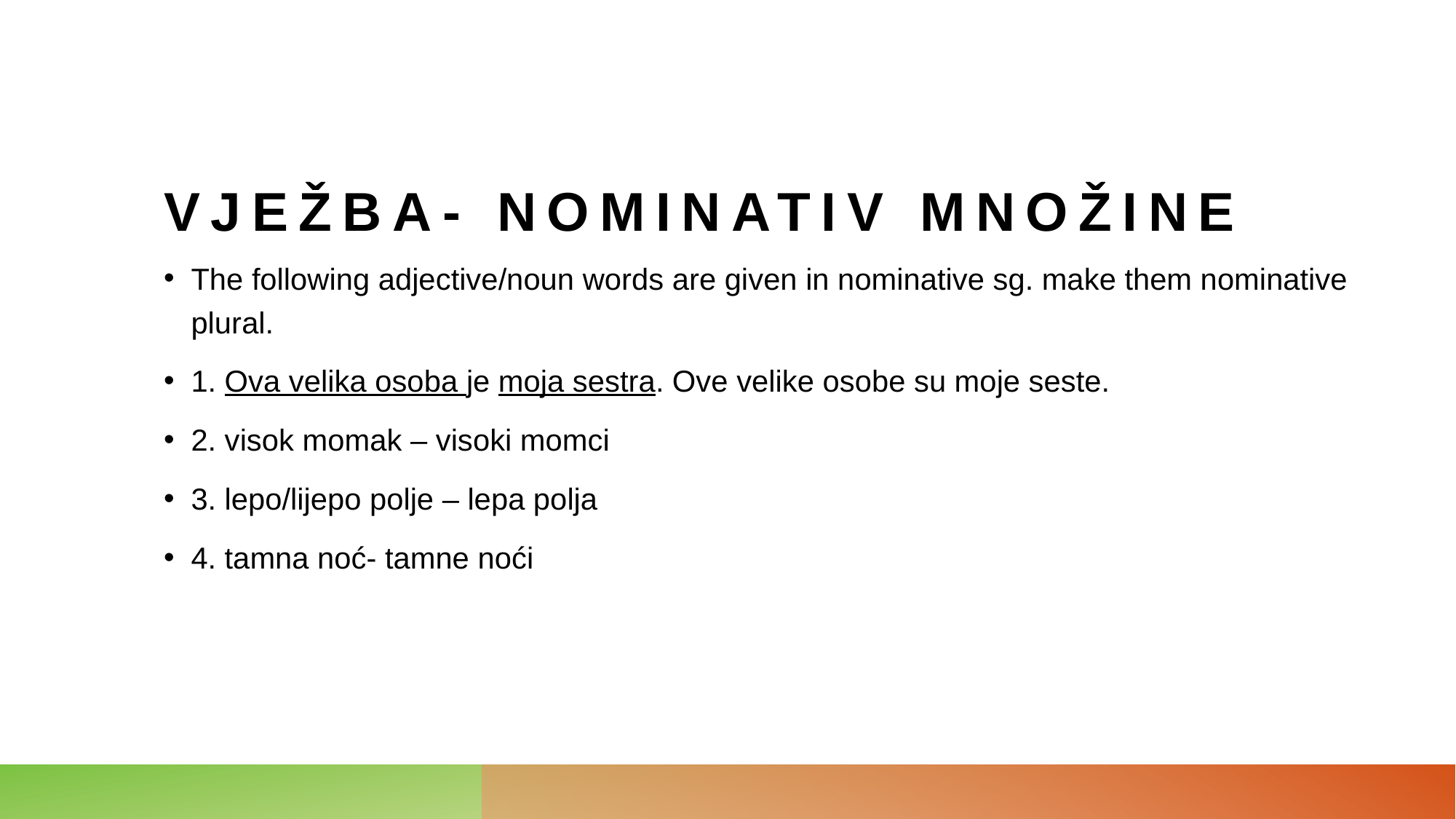

# Vježba- Nominativ množine
The following adjective/noun words are given in nominative sg. make them nominative plural.
1. Ova velika osoba je moja sestra. Ove velike osobe su moje seste.
2. visok momak – visoki momci
3. lepo/lijepo polje – lepa polja
4. tamna noć- tamne noći